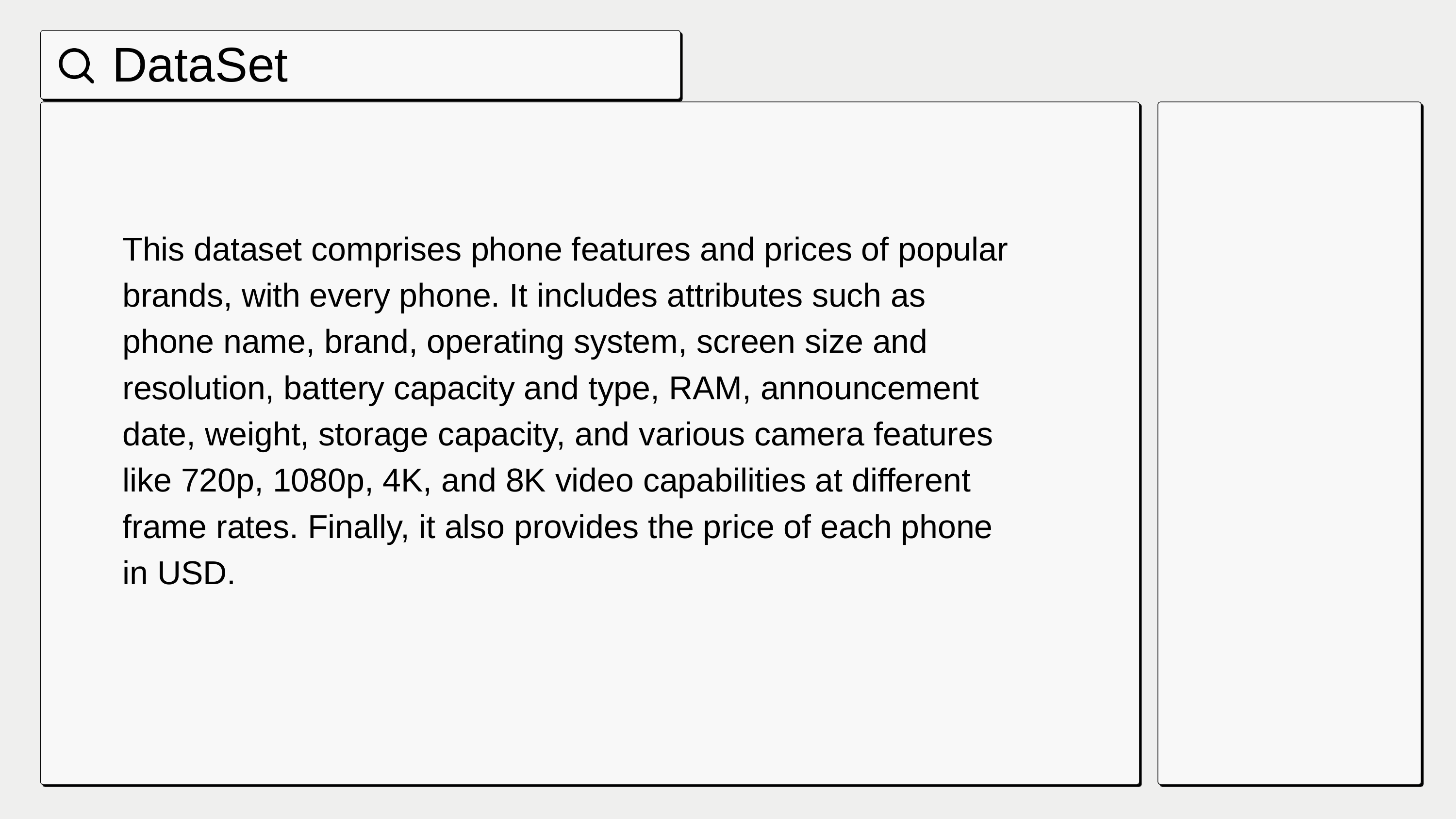

DataSet

This dataset comprises phone features and prices of popular brands, with every phone. It includes attributes such as phone name, brand, operating system, screen size and resolution, battery capacity and type, RAM, announcement date, weight, storage capacity, and various camera features like 720p, 1080p, 4K, and 8K video capabilities at different frame rates. Finally, it also provides the price of each phone in USD.